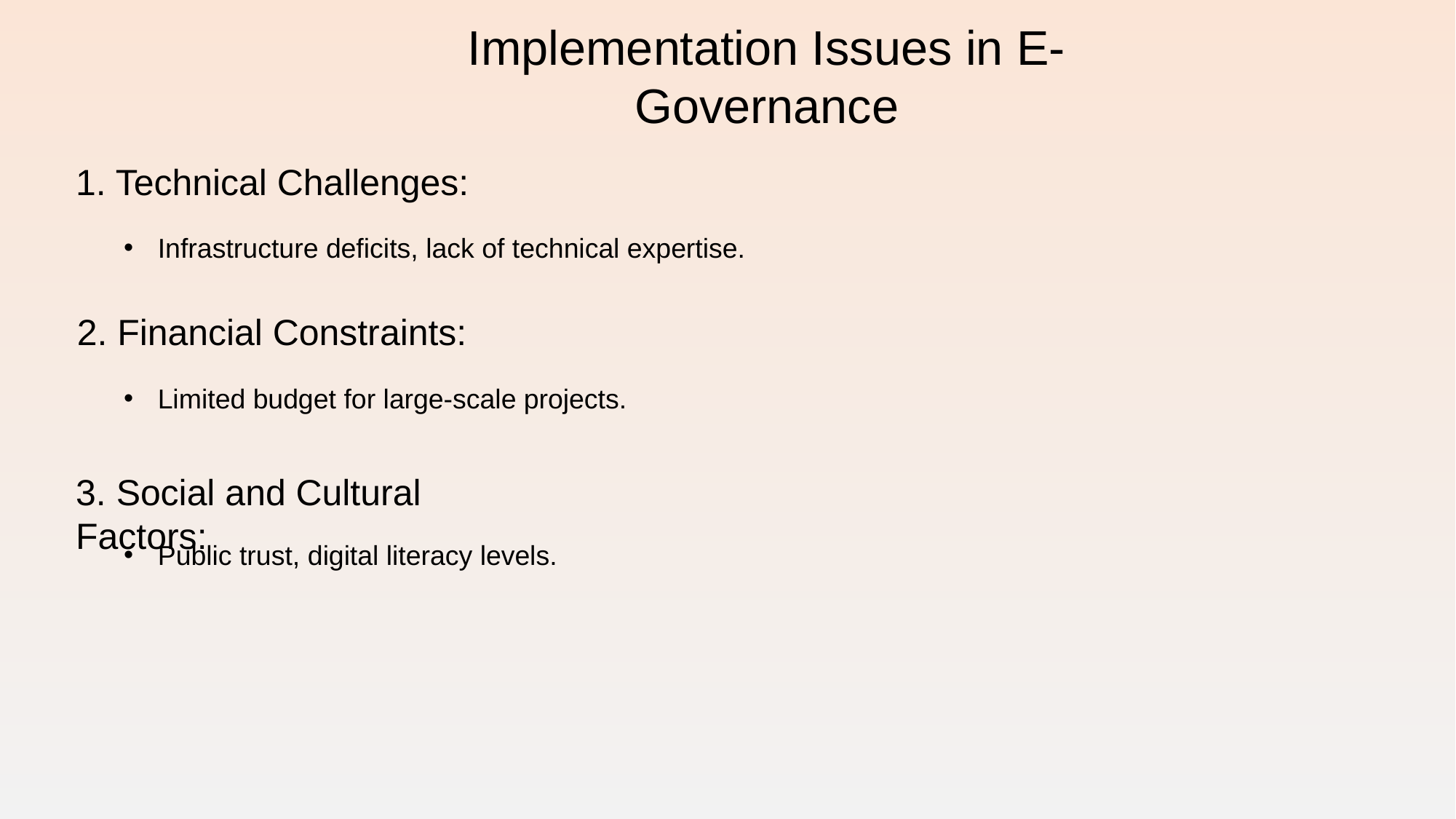

Implementation Issues in E-Governance
1. Technical Challenges:
Infrastructure deficits, lack of technical expertise.
2. Financial Constraints:
Limited budget for large-scale projects.
3. Social and Cultural Factors:
Public trust, digital literacy levels.